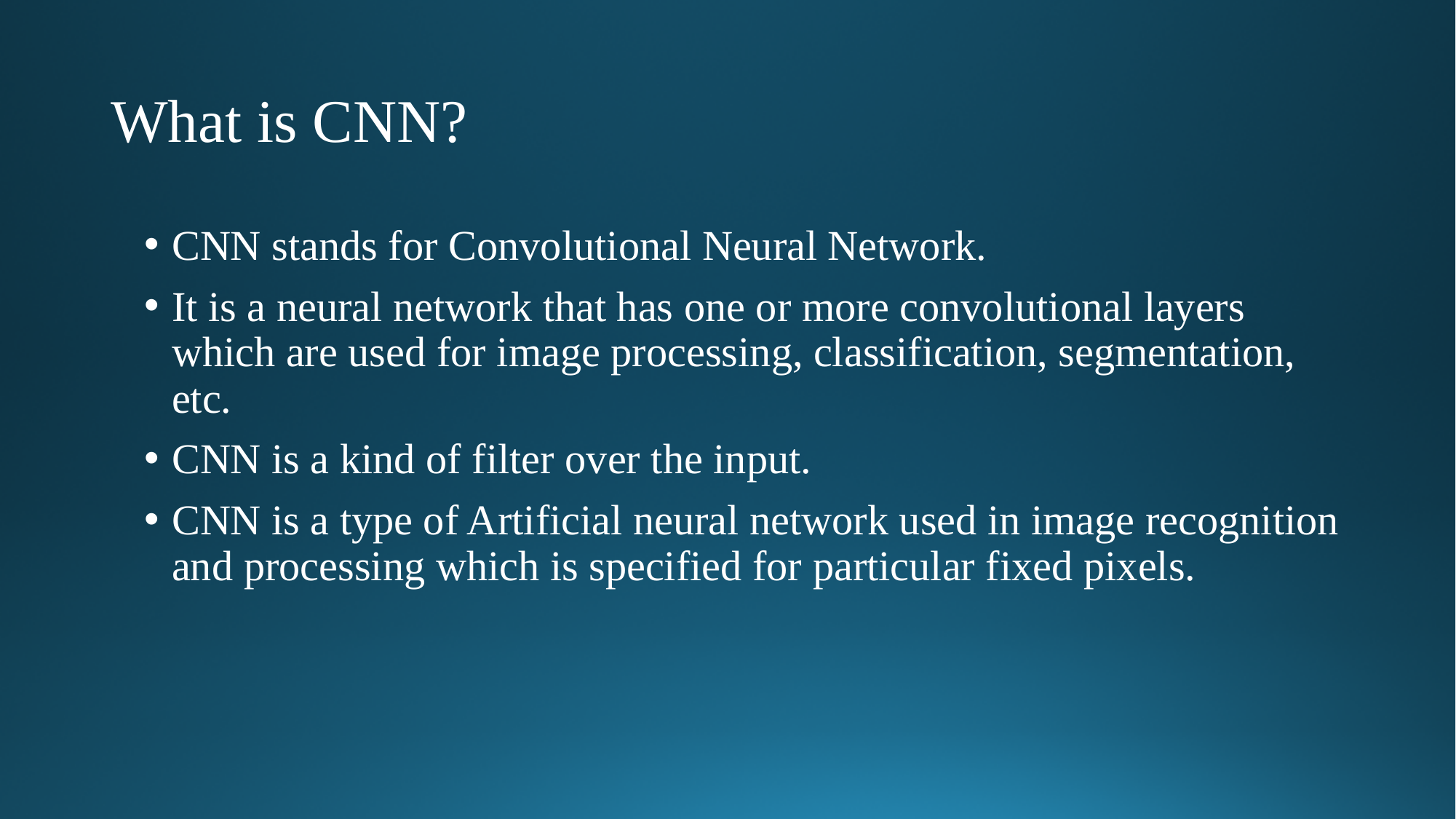

# What is CNN?
CNN stands for Convolutional Neural Network.
It is a neural network that has one or more convolutional layers which are used for image processing, classification, segmentation, etc.
CNN is a kind of filter over the input.
CNN is a type of Artificial neural network used in image recognition and processing which is specified for particular fixed pixels.